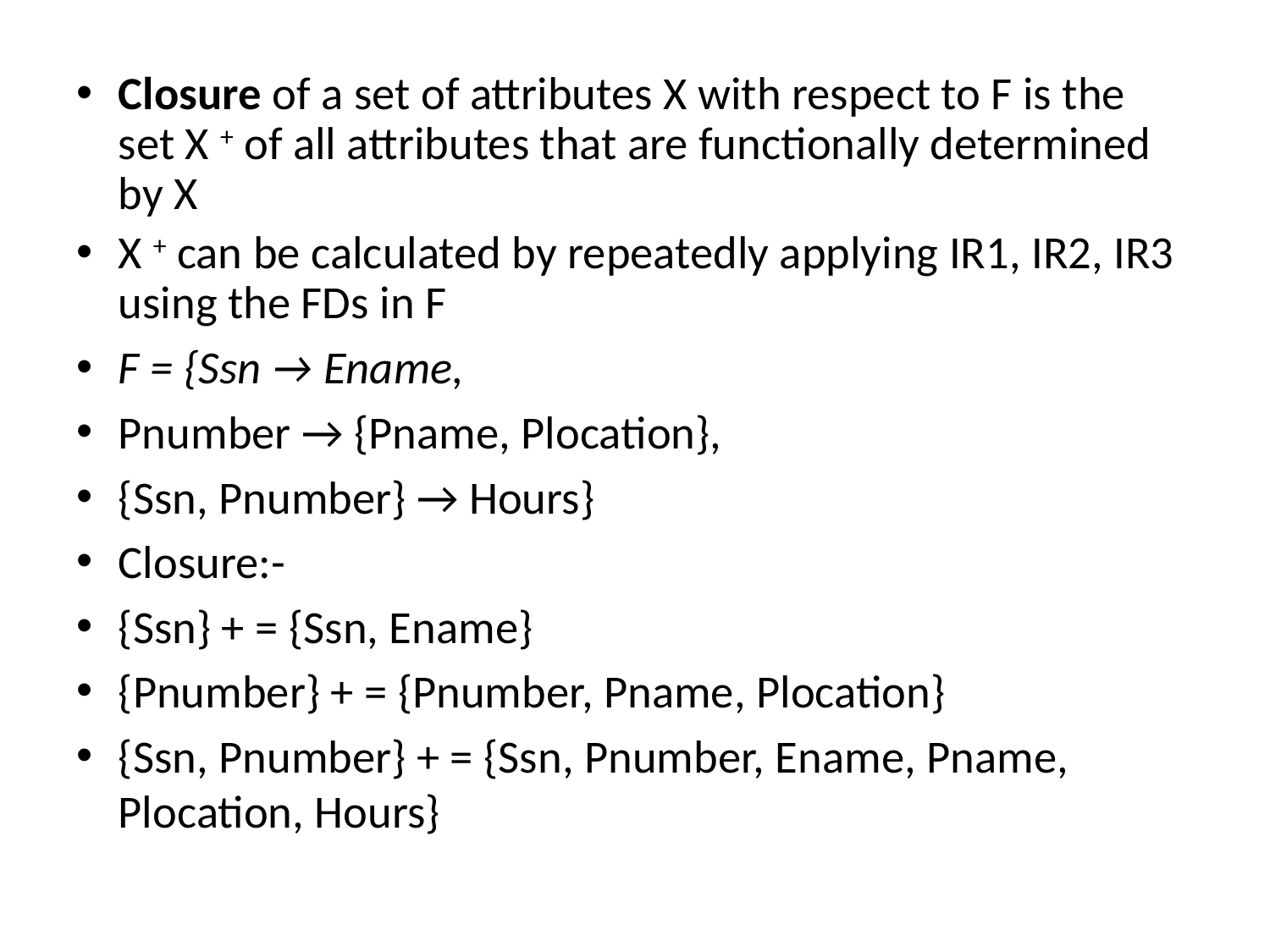

Closure of a set of attributes X with respect to F is the set X + of all attributes that are functionally determined by X
X + can be calculated by repeatedly applying IR1, IR2, IR3 using the FDs in F
F = {Ssn → Ename,
Pnumber → {Pname, Plocation},
{Ssn, Pnumber} → Hours}
Closure:-
{Ssn} + = {Ssn, Ename}
{Pnumber} + = {Pnumber, Pname, Plocation}
{Ssn, Pnumber} + = {Ssn, Pnumber, Ename, Pname, Plocation, Hours}